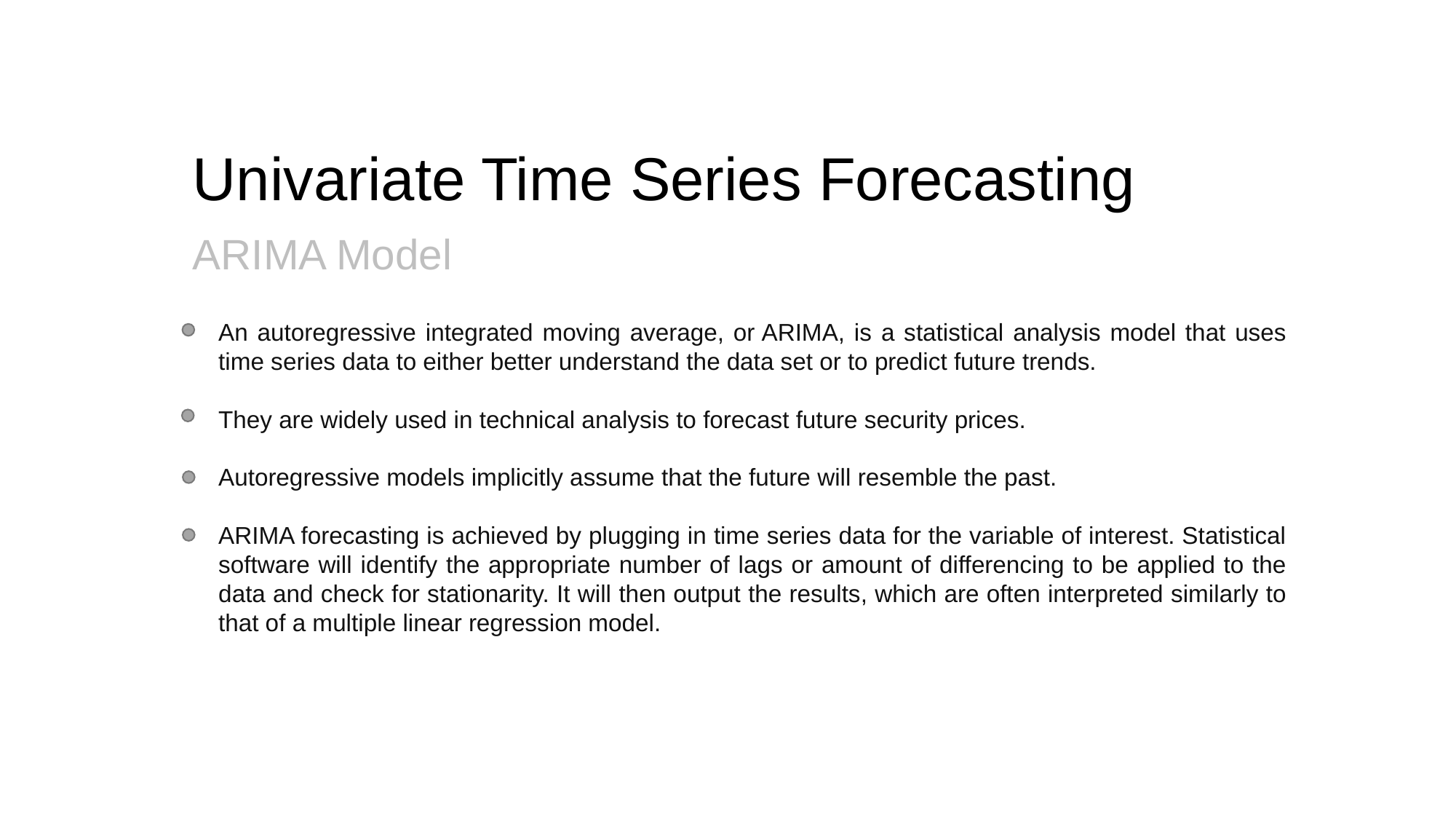

# Univariate Time Series Forecasting
ARIMA Model
An autoregressive integrated moving average, or ARIMA, is a statistical analysis model that uses time series data to either better understand the data set or to predict future trends.

They are widely used in technical analysis to forecast future security prices.

Autoregressive models implicitly assume that the future will resemble the past.

ARIMA forecasting is achieved by plugging in time series data for the variable of interest. Statistical software will identify the appropriate number of lags or amount of differencing to be applied to the data and check for stationarity. It will then output the results, which are often interpreted similarly to that of a multiple linear regression model.